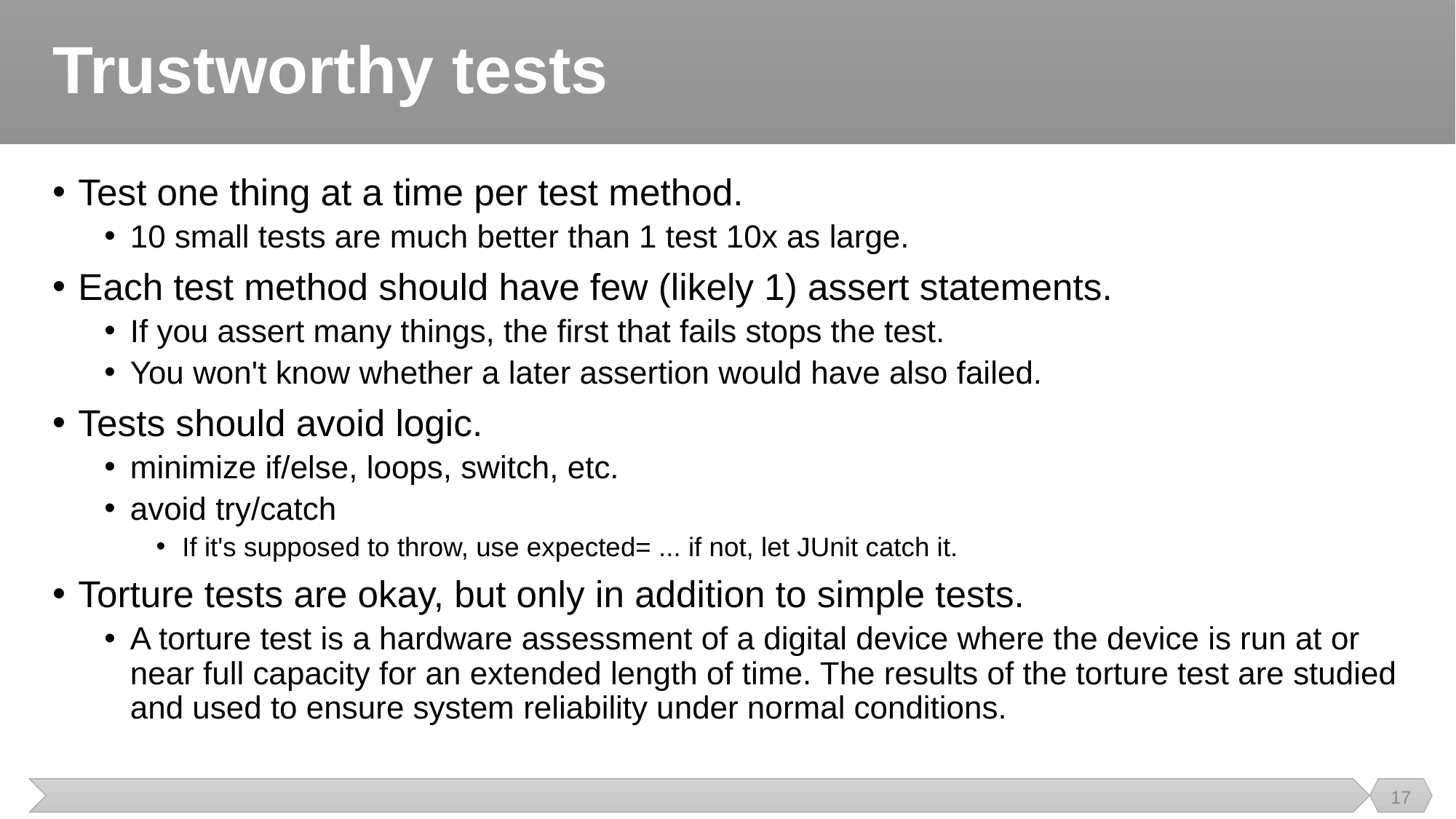

# Trustworthy tests
Test one thing at a time per test method.
10 small tests are much better than 1 test 10x as large.
Each test method should have few (likely 1) assert statements.
If you assert many things, the first that fails stops the test.
You won't know whether a later assertion would have also failed.
Tests should avoid logic.
minimize if/else, loops, switch, etc.
avoid try/catch
If it's supposed to throw, use expected= ... if not, let JUnit catch it.
Torture tests are okay, but only in addition to simple tests.
A torture test is a hardware assessment of a digital device where the device is run at or near full capacity for an extended length of time. The results of the torture test are studied and used to ensure system reliability under normal conditions.
17